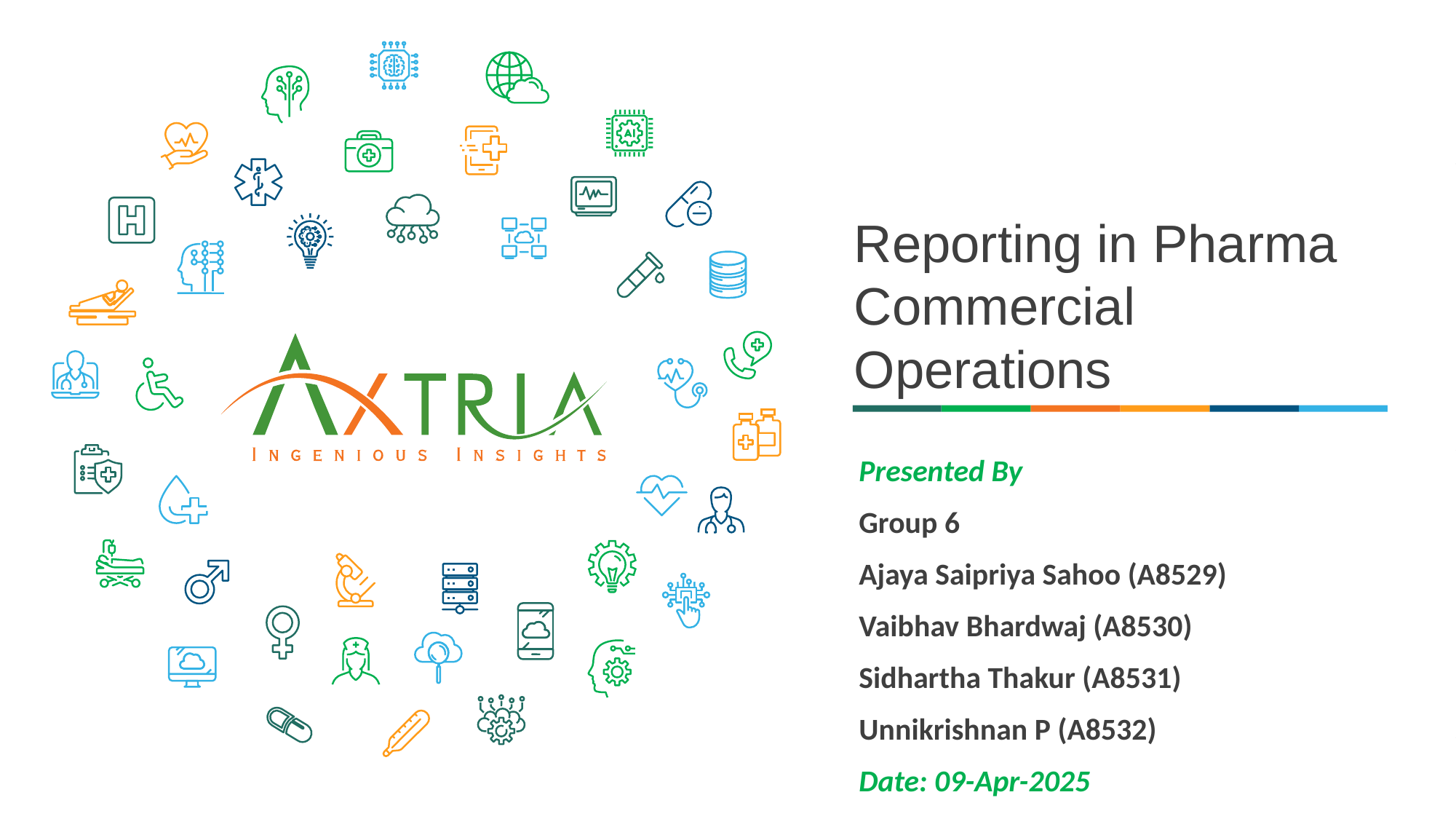

# Reporting in Pharma Commercial Operations
Presented By
Group 6
Ajaya Saipriya Sahoo (A8529)
Vaibhav Bhardwaj (A8530)
Sidhartha Thakur (A8531)
Unnikrishnan P (A8532)
Date: 09-Apr-2025